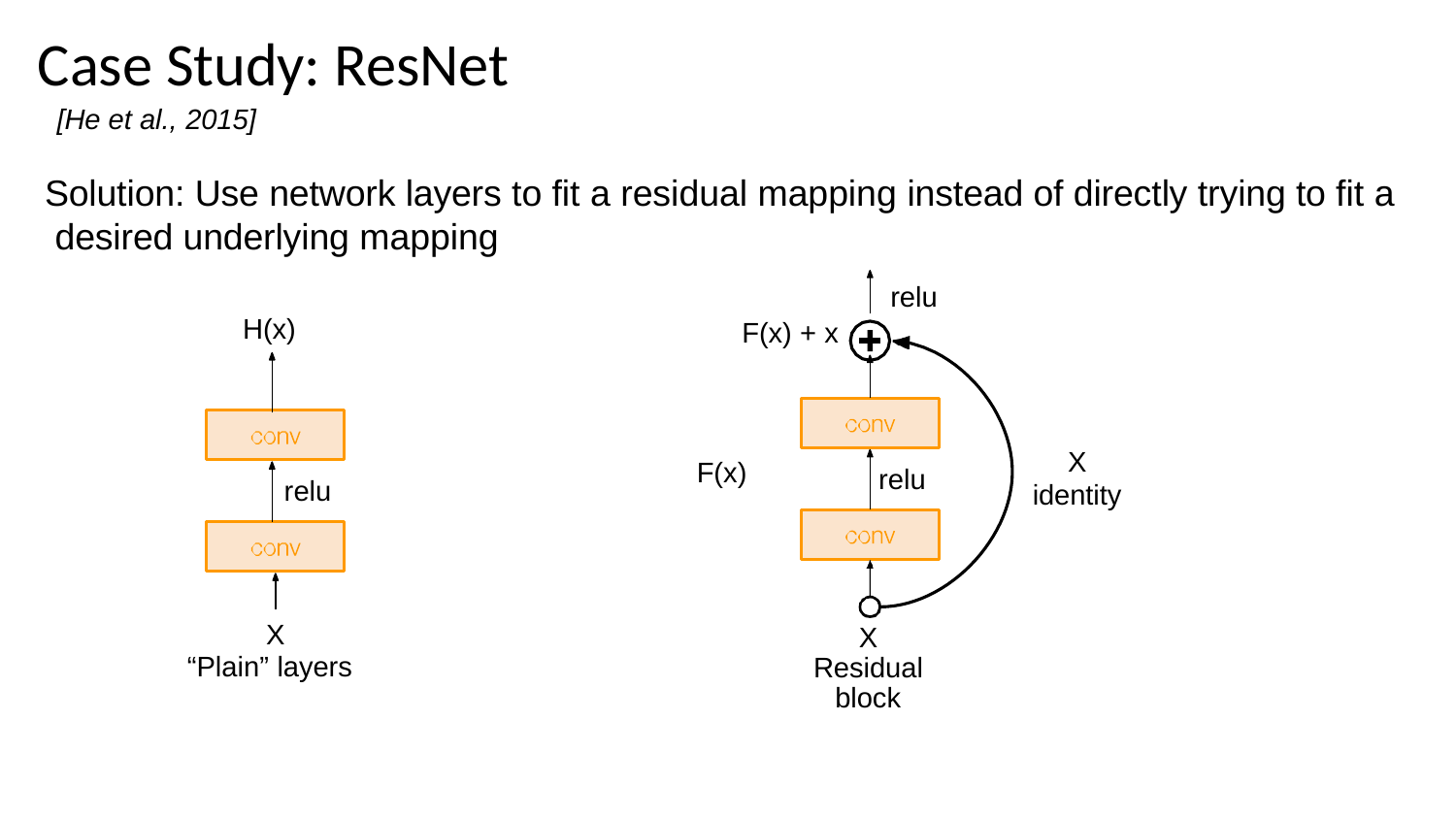

Case Study: ResNet
#
[He et al., 2015]
Solution: Use network layers to fit a residual mapping instead of directly trying to fit a  desired underlying mapping
relu

H(x)
F(x) + x

X
identity

F(x)

relu

relu

X
“Plain” layers
X
Residual block
Fei-Fei Li & Justin Johnson & Serena Yeung	Lecture 9 -	April 30, 2019